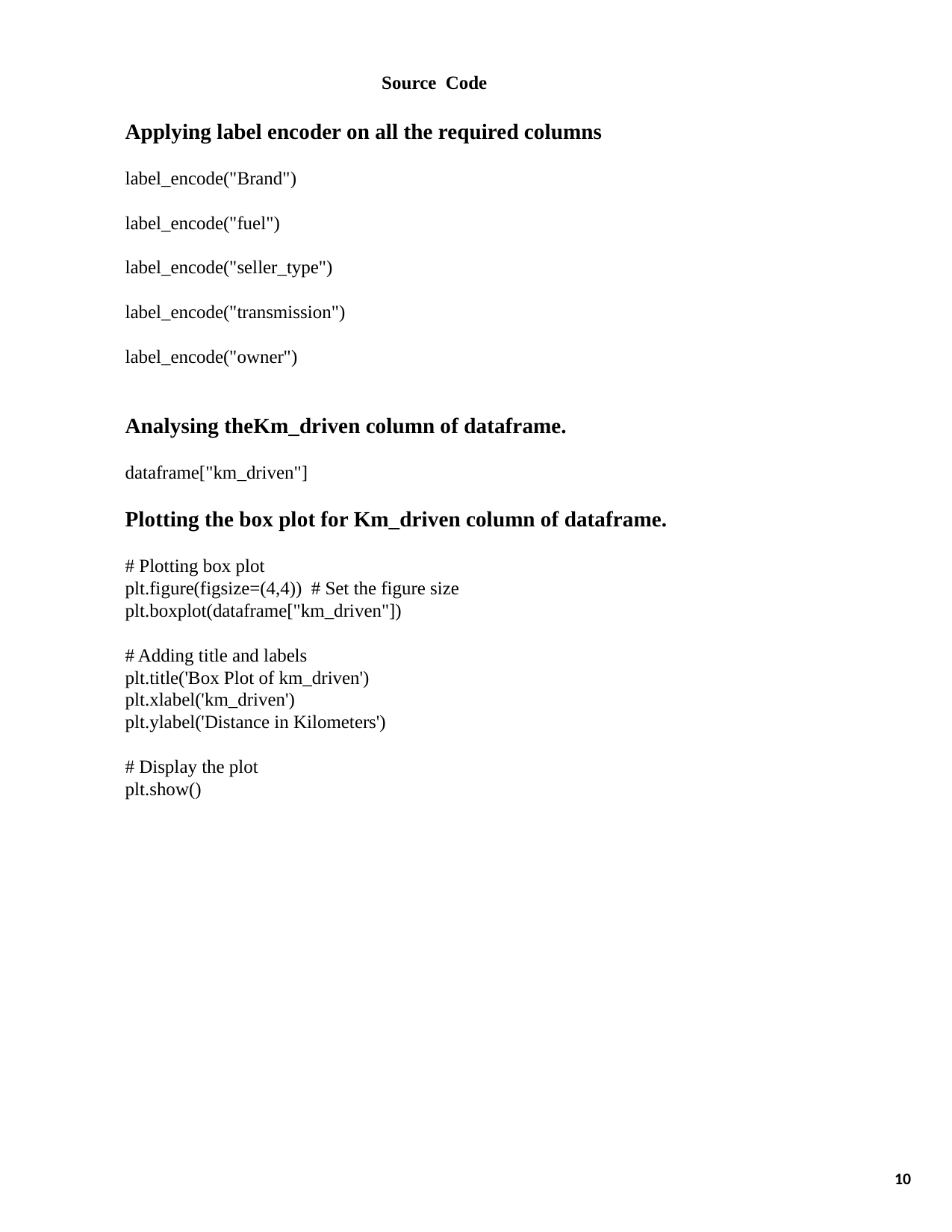

Source  Code
Applying label encoder on all the required columns

label_encode("Brand")

label_encode("fuel")

label_encode("seller_type")

label_encode("transmission")

label_encode("owner")

Analysing theKm_driven column of dataframe.

dataframe["km_driven"]

Plotting the box plot for Km_driven column of dataframe.

# Plotting box plot
plt.figure(figsize=(4,4))  # Set the figure size
plt.boxplot(dataframe["km_driven"])

# Adding title and labels
plt.title('Box Plot of km_driven')
plt.xlabel('km_driven')
plt.ylabel('Distance in Kilometers')

# Display the plot
plt.show()

10